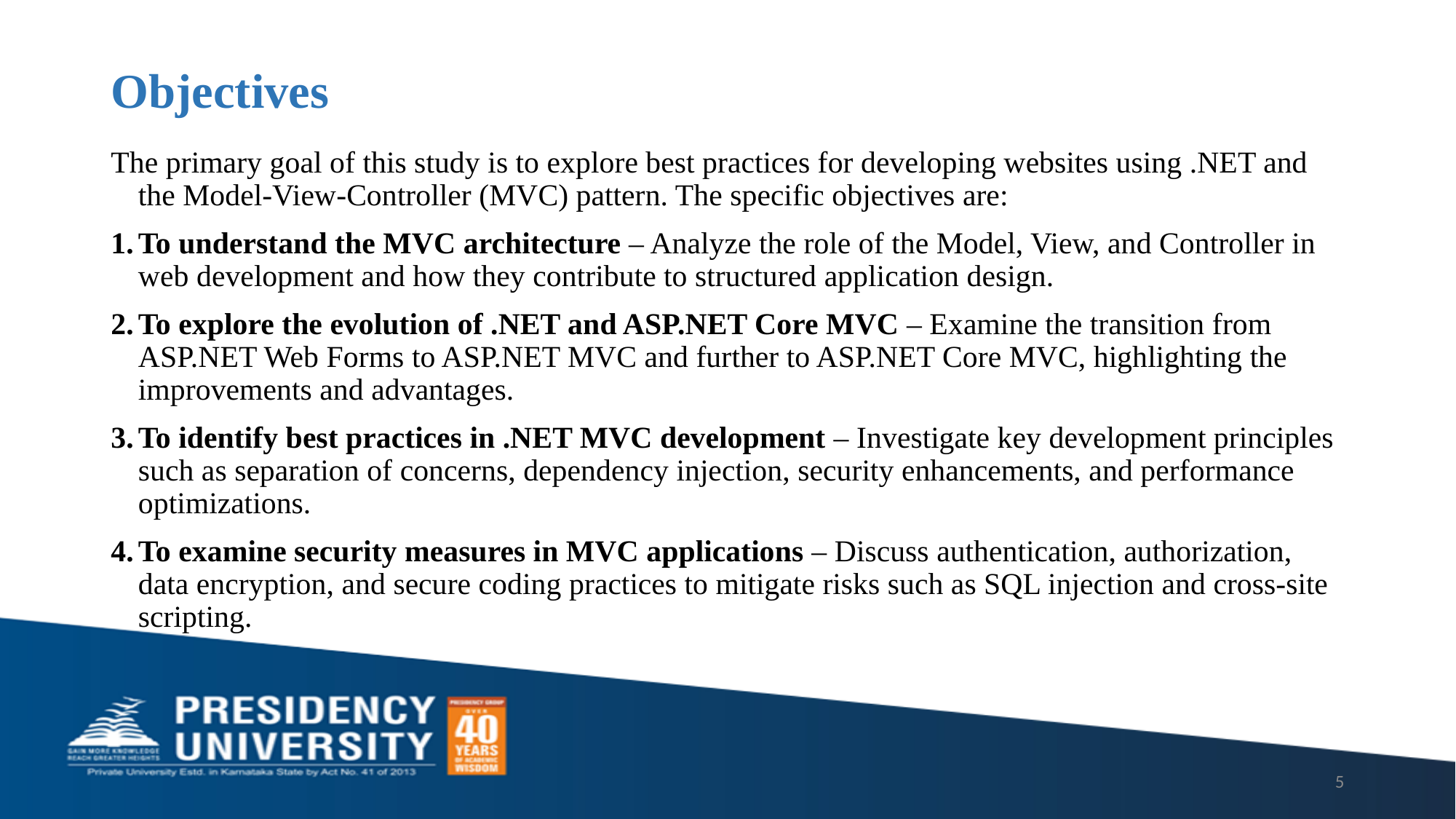

# Objectives
The primary goal of this study is to explore best practices for developing websites using .NET and the Model-View-Controller (MVC) pattern. The specific objectives are:
To understand the MVC architecture – Analyze the role of the Model, View, and Controller in web development and how they contribute to structured application design.
To explore the evolution of .NET and ASP.NET Core MVC – Examine the transition from ASP.NET Web Forms to ASP.NET MVC and further to ASP.NET Core MVC, highlighting the improvements and advantages.
To identify best practices in .NET MVC development – Investigate key development principles such as separation of concerns, dependency injection, security enhancements, and performance optimizations.
To examine security measures in MVC applications – Discuss authentication, authorization, data encryption, and secure coding practices to mitigate risks such as SQL injection and cross-site scripting.

5